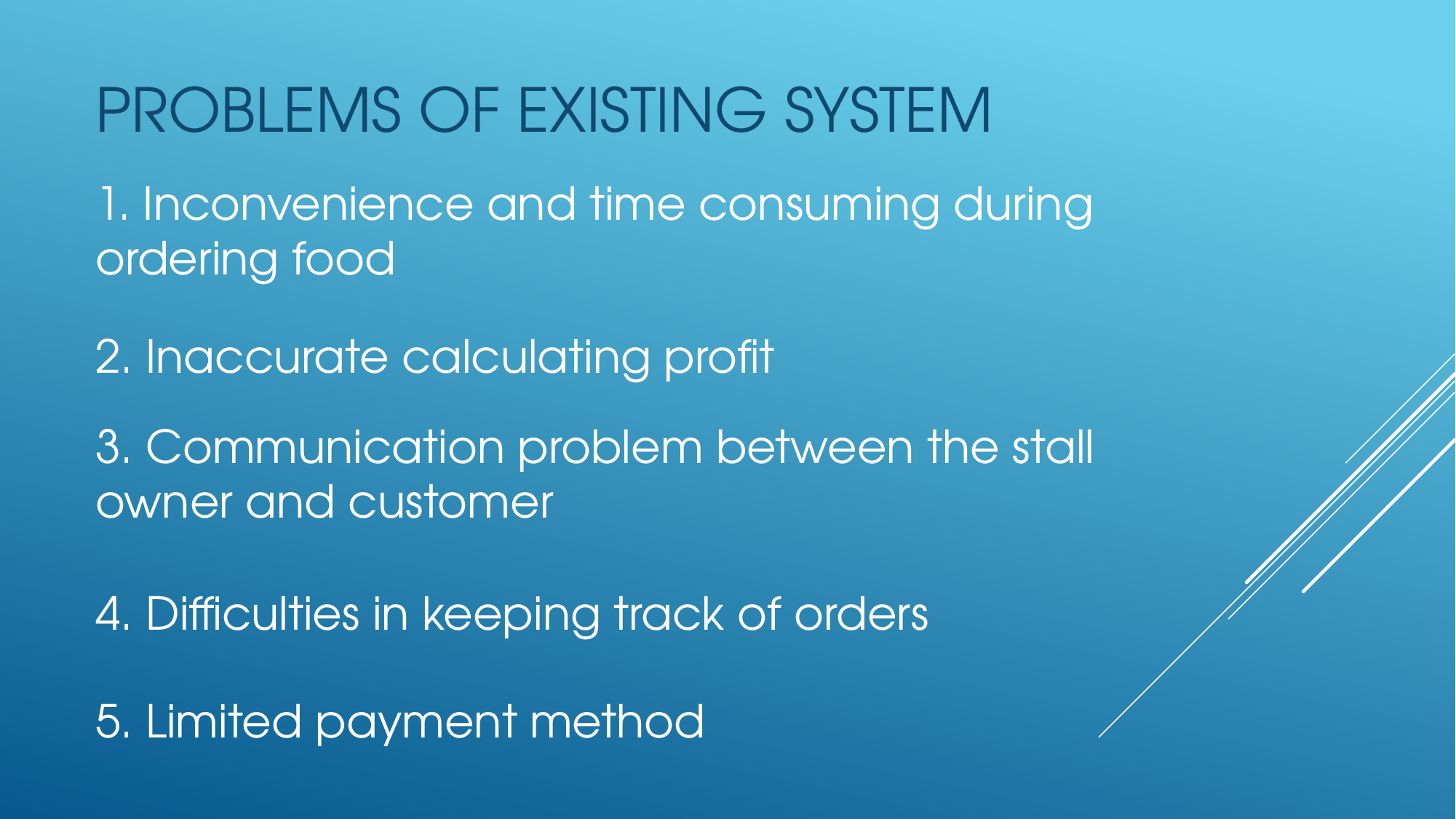

PROBLEMS OF EXISTING SYSTEM
1. Inconvenience and time consuming during ordering food

2. Inaccurate calculating profit

3. Communication problem between the stall owner and customer

4. Difficulties in keeping track of orders
5. Limited payment method